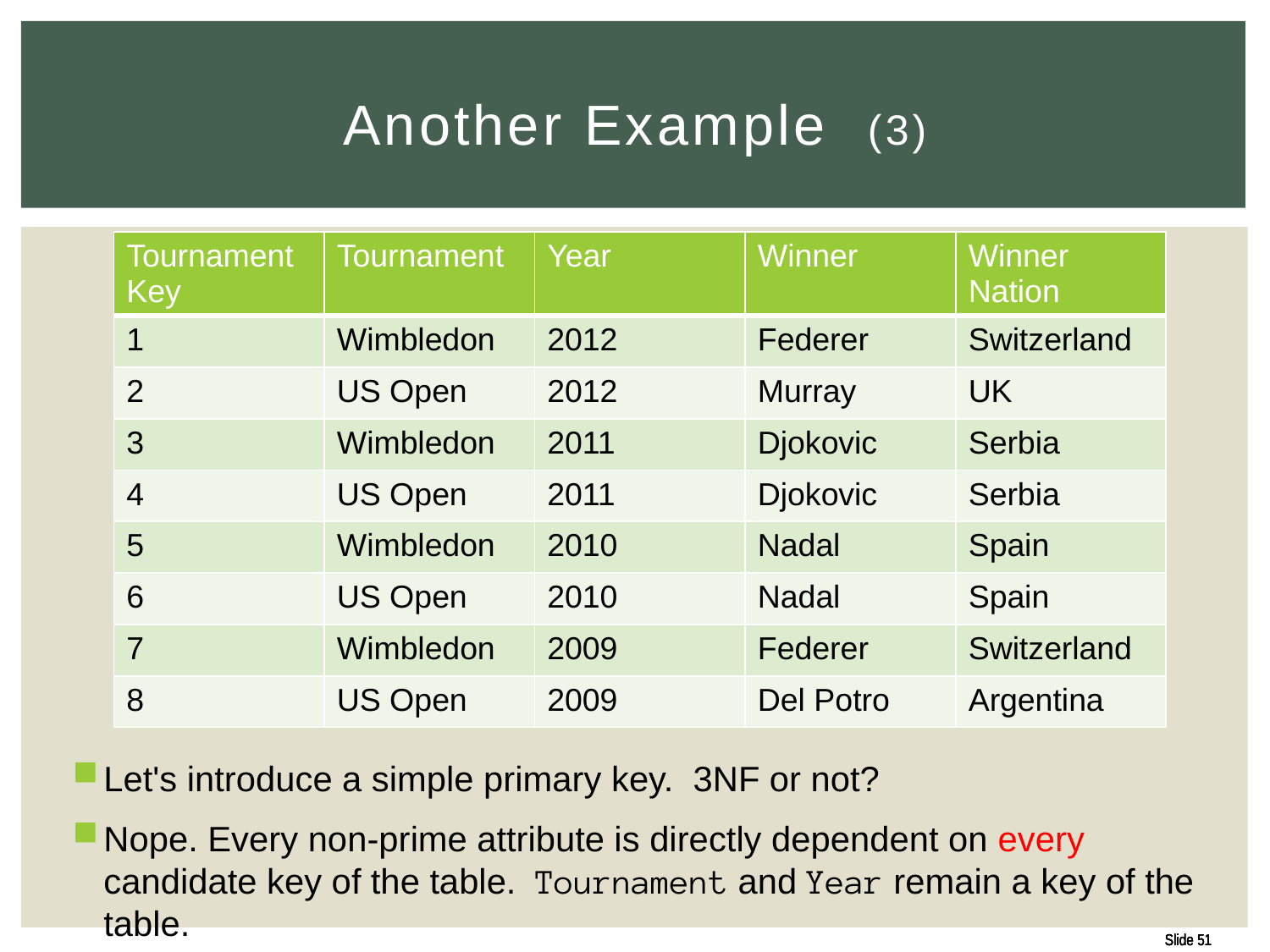

# Another Example  (3)
| Tournament Key | Tournament | Year | Winner | Winner Nation |
| --- | --- | --- | --- | --- |
| 1 | Wimbledon | 2012 | Federer | Switzerland |
| 2 | US Open | 2012 | Murray | UK |
| 3 | Wimbledon | 2011 | Djokovic | Serbia |
| 4 | US Open | 2011 | Djokovic | Serbia |
| 5 | Wimbledon | 2010 | Nadal | Spain |
| 6 | US Open | 2010 | Nadal | Spain |
| 7 | Wimbledon | 2009 | Federer | Switzerland |
| 8 | US Open | 2009 | Del Potro | Argentina |
Let's introduce a simple primary key.  3NF or not?
Nope. Every non-prime attribute is directly dependent on every candidate key of the table.  Tournament and Year remain a key of the table.